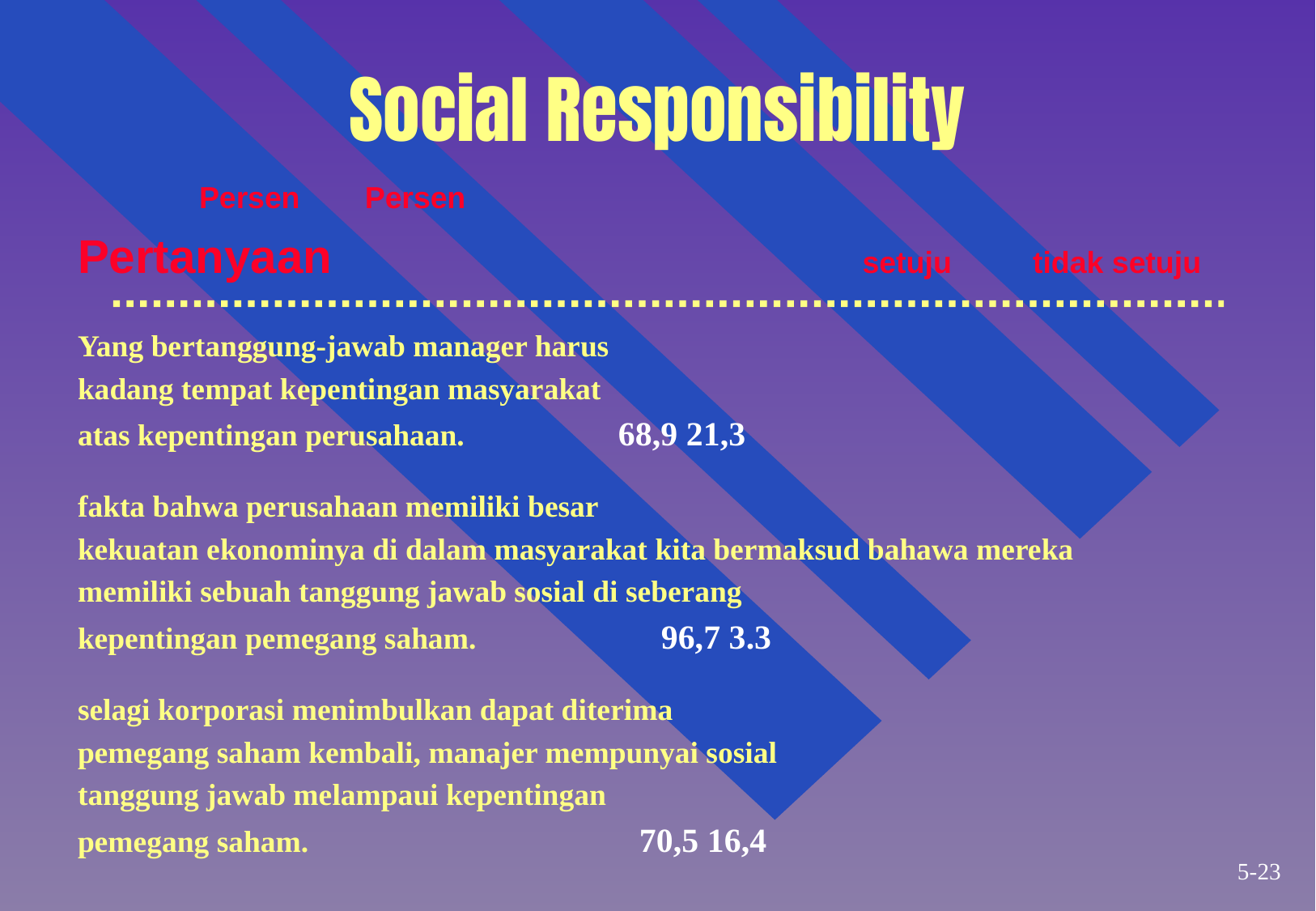

# Social Responsibility
     Persen    Persen
Pertanyaan                                setuju     tidak setuju

Yang bertanggung-jawab manager harus
kadang tempat kepentingan masyarakat
atas kepentingan perusahaan.                    68,9 21,3

fakta bahwa perusahaan memiliki besar
kekuatan ekonominya di dalam masyarakat kita bermaksud bahawa mereka
memiliki sebuah tanggung jawab sosial di seberang
kepentingan pemegang saham.                        96,7 3.3

selagi korporasi menimbulkan dapat diterima
pemegang saham kembali, manajer mempunyai sosial
tanggung jawab melampaui kepentingan
pemegang saham.                                           70,5 16,4

5-23